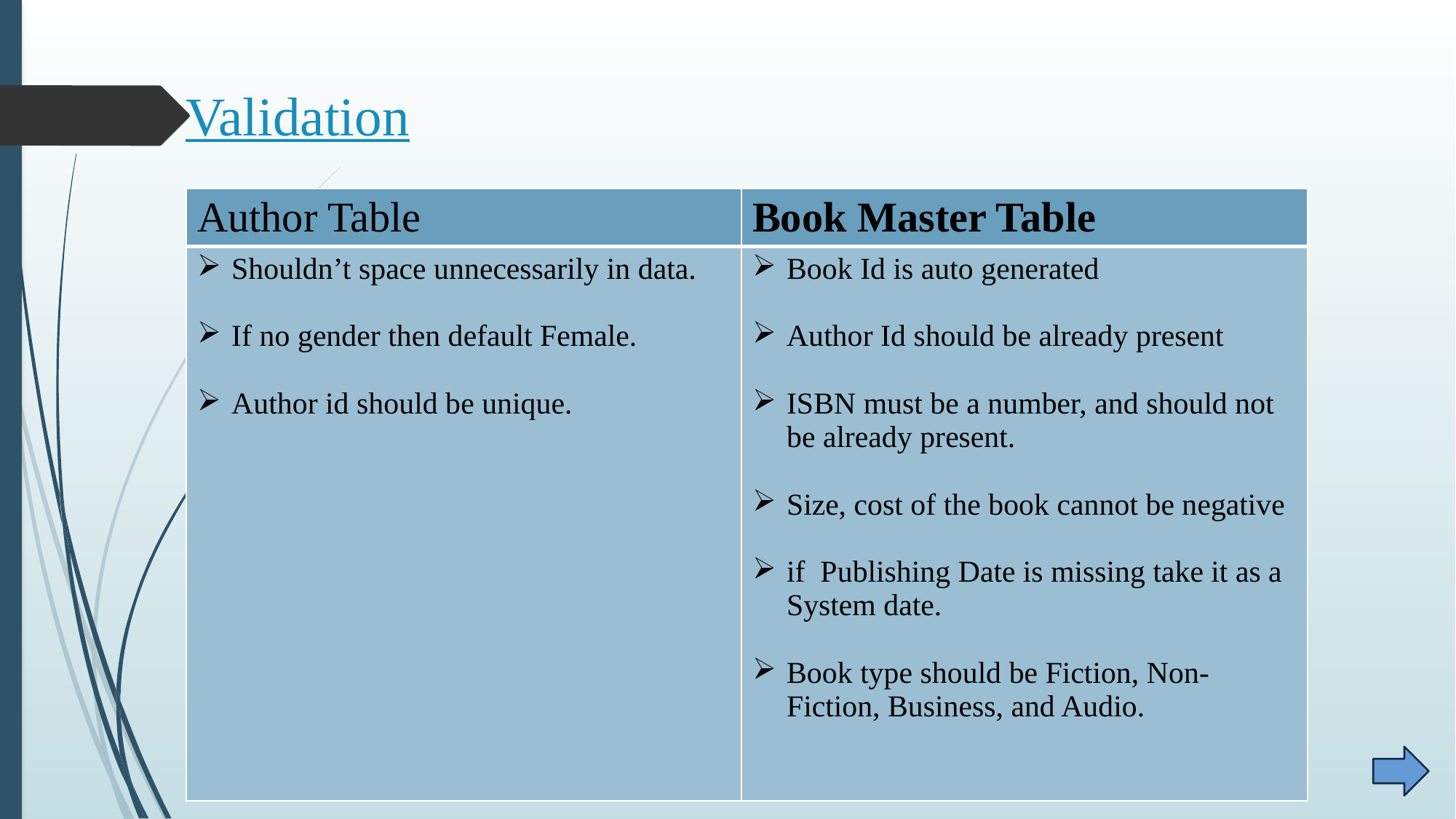

# Validation
| Author Table | Book Master Table |
| --- | --- |
| Shouldn’t space unnecessarily in data. If no gender then default Female. Author id should be unique. | Book Id is auto generated Author Id should be already present ISBN must be a number, and should not be already present. Size, cost of the book cannot be negative if Publishing Date is missing take it as a System date. Book type should be Fiction, Non-Fiction, Business, and Audio. |